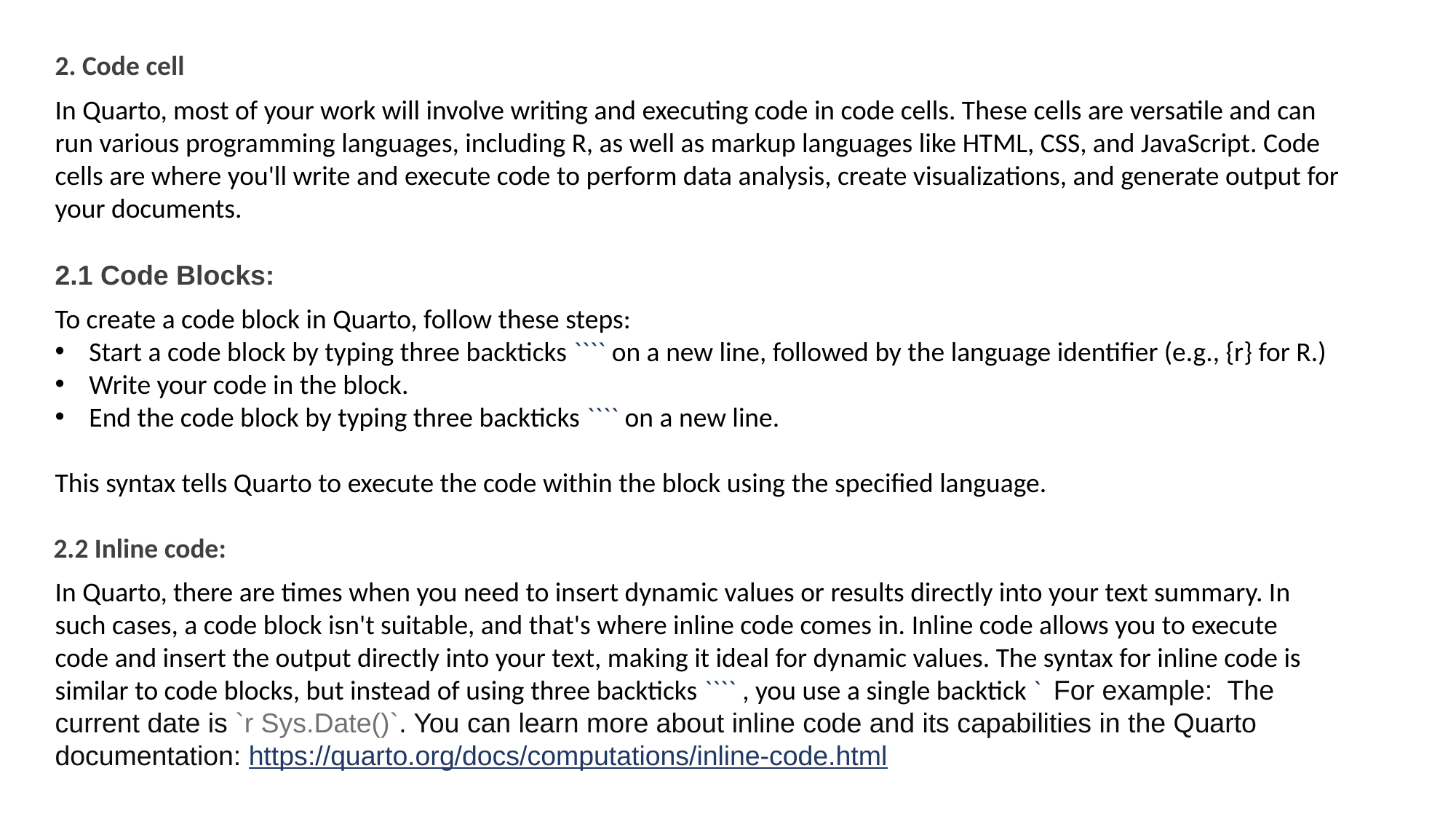

2. Code cell
In Quarto, most of your work will involve writing and executing code in code cells. These cells are versatile and can run various programming languages, including R, as well as markup languages like HTML, CSS, and JavaScript. Code cells are where you'll write and execute code to perform data analysis, create visualizations, and generate output for your documents.
2.1 Code Blocks:
To create a code block in Quarto, follow these steps:
Start a code block by typing three backticks ```` on a new line, followed by the language identifier (e.g., {r} for R.)
Write your code in the block.
End the code block by typing three backticks ```` on a new line.

This syntax tells Quarto to execute the code within the block using the specified language.
2.2 Inline code:
In Quarto, there are times when you need to insert dynamic values or results directly into your text summary. In such cases, a code block isn't suitable, and that's where inline code comes in. Inline code allows you to execute code and insert the output directly into your text, making it ideal for dynamic values. The syntax for inline code is similar to code blocks, but instead of using three backticks ```` , you use a single backtick `  For example:  The current date is `r Sys.Date()`. You can learn more about inline code and its capabilities in the Quarto documentation: https://quarto.org/docs/computations/inline-code.html